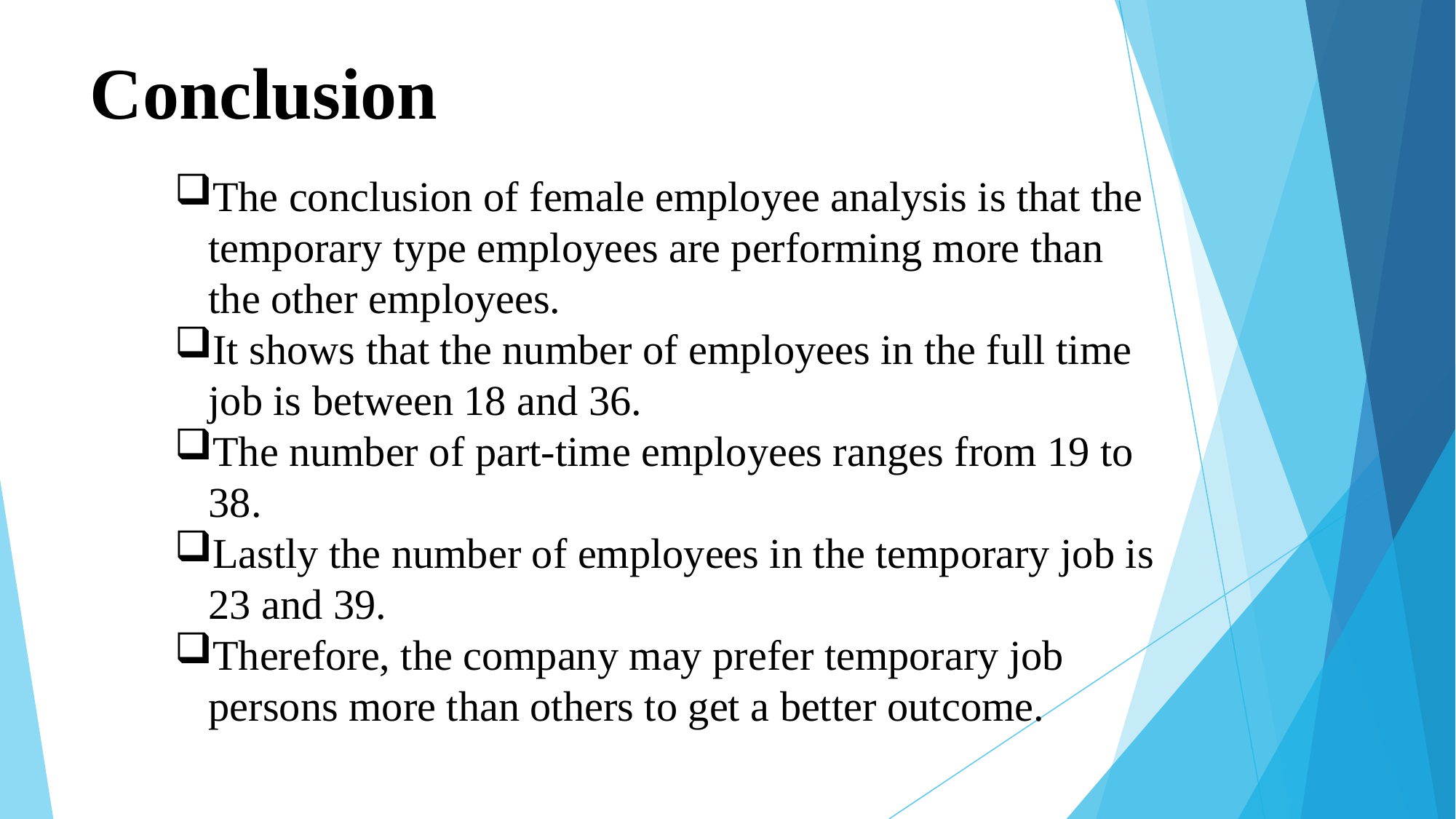

# Conclusion
The conclusion of female employee analysis is that the temporary type employees are performing more than the other employees.
It shows that the number of employees in the full time job is between 18 and 36.
The number of part-time employees ranges from 19 to 38.
Lastly the number of employees in the temporary job is 23 and 39.
Therefore, the company may prefer temporary job persons more than others to get a better outcome.